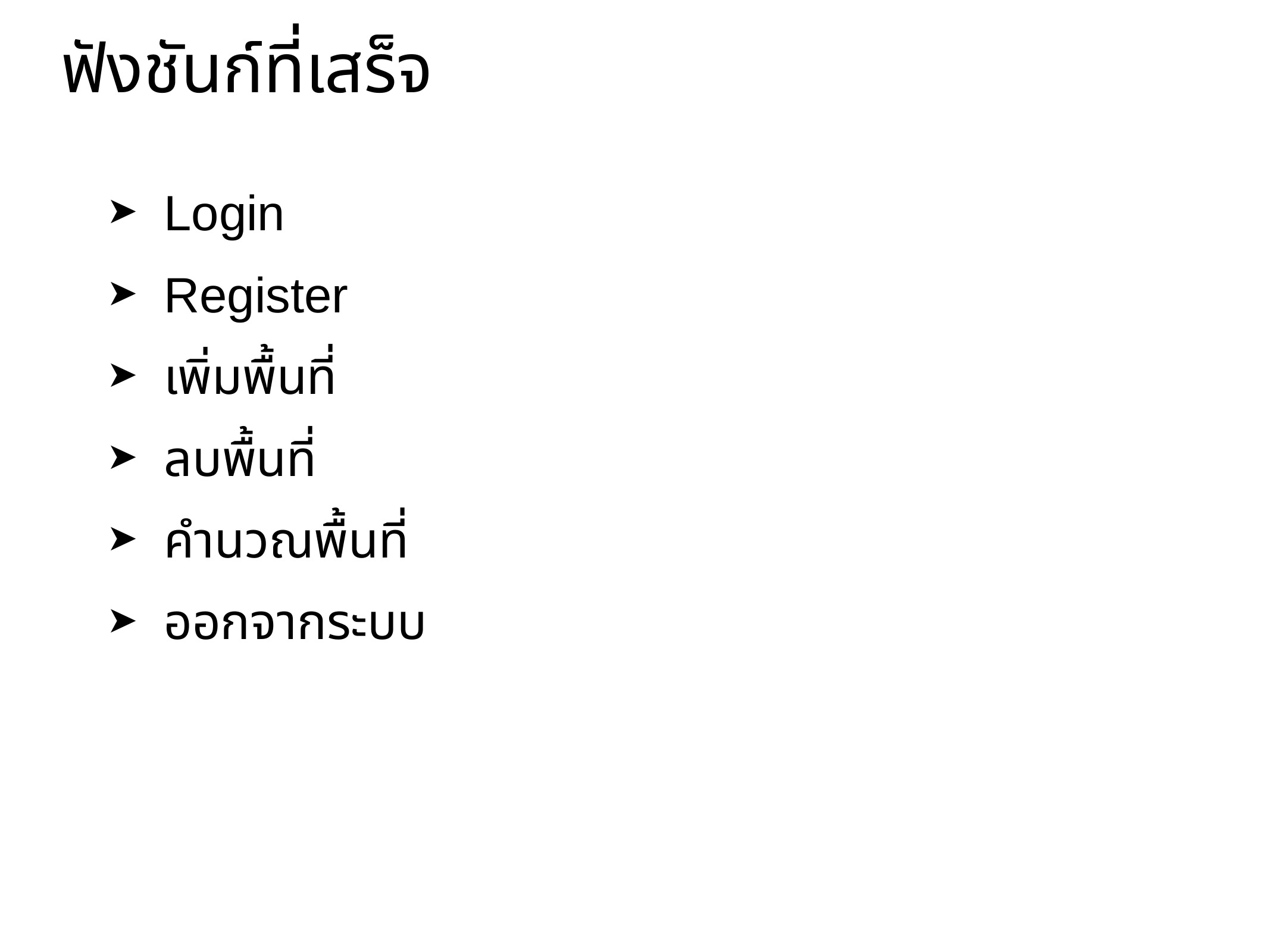

# ฟังชันก์ที่เสร็จ

Login
Register
เพิ่มพื้นที่
ลบพื้นที่
คำนวณพื้นที่
ออกจากระบบ